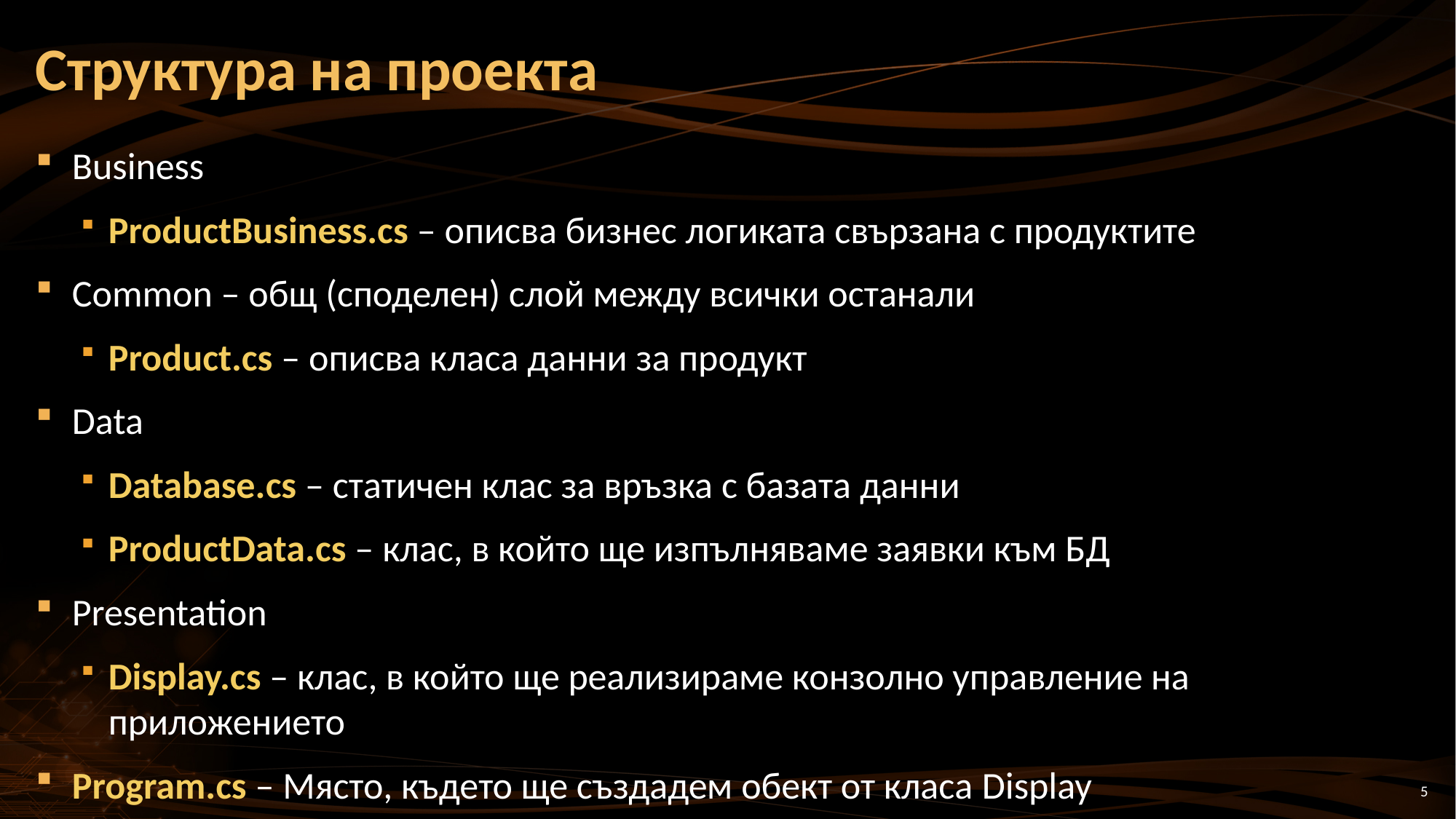

# Структура на проекта
Business
ProductBusiness.cs – описва бизнес логиката свързана с продуктите
Common – общ (споделен) слой между всички останали
Product.cs – описва класа данни за продукт
Data
Database.cs – статичен клас за връзка с базата данни
ProductData.cs – клас, в който ще изпълняваме заявки към БД
Presentation
Display.cs – клас, в който ще реализираме конзолно управление на приложението
Program.cs – Място, където ще създадем обект от класа Display
5